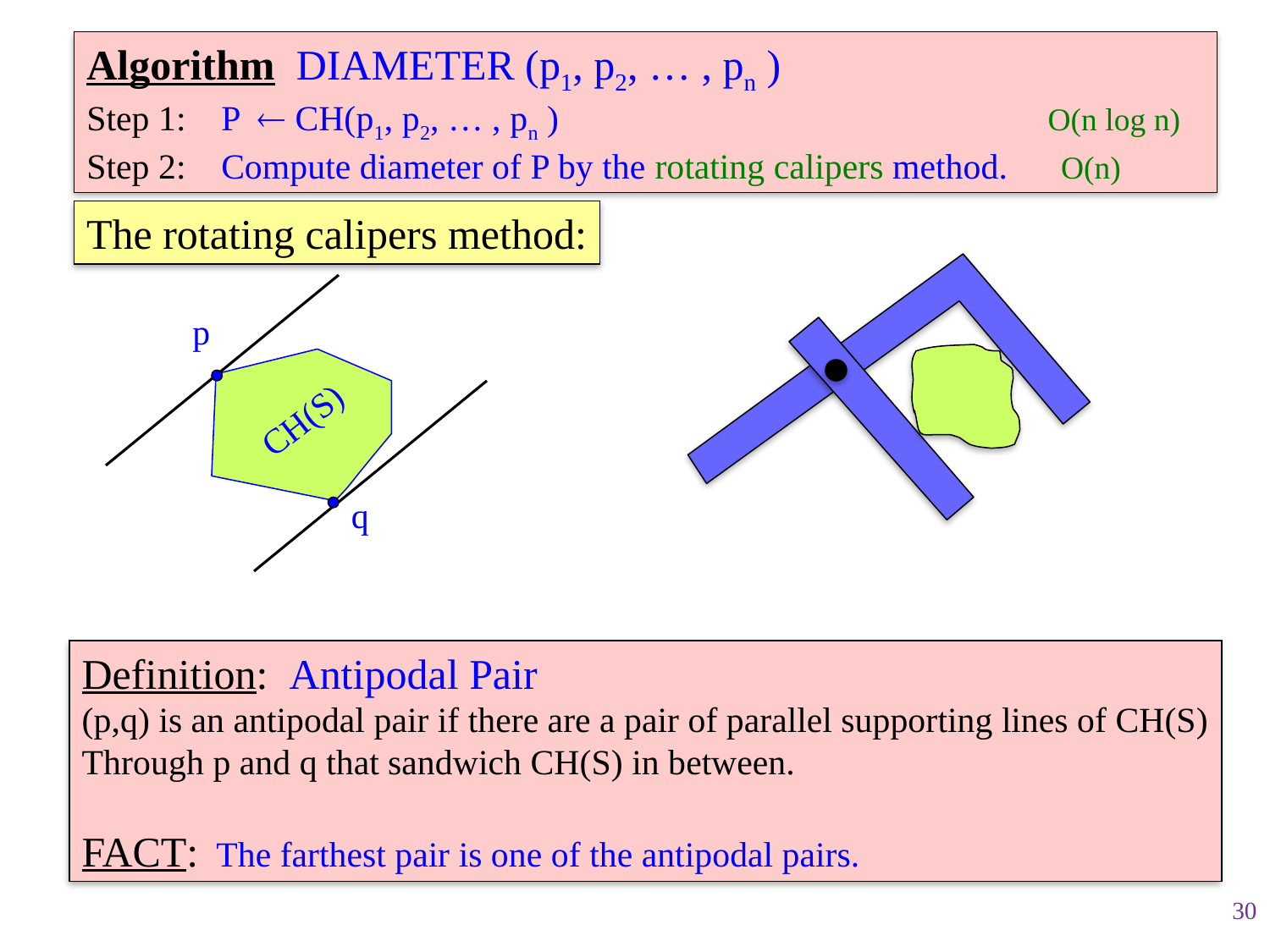

Algorithm  DIAMETER (p1, p2, … , pn )
Step 1:    P  ← CH(p1, p2, … , pn )                                                       O(n log n)
Step 2:    Compute diameter of P by the rotating calipers method.      O(n)
The rotating calipers method:

p

CH(S)
q

Definition:  Antipodal Pair
(p,q) is an antipodal pair if there are a pair of parallel supporting lines of CH(S)
Through p and q that sandwich CH(S) in between.

FACT:  The farthest pair is one of the antipodal pairs.
30